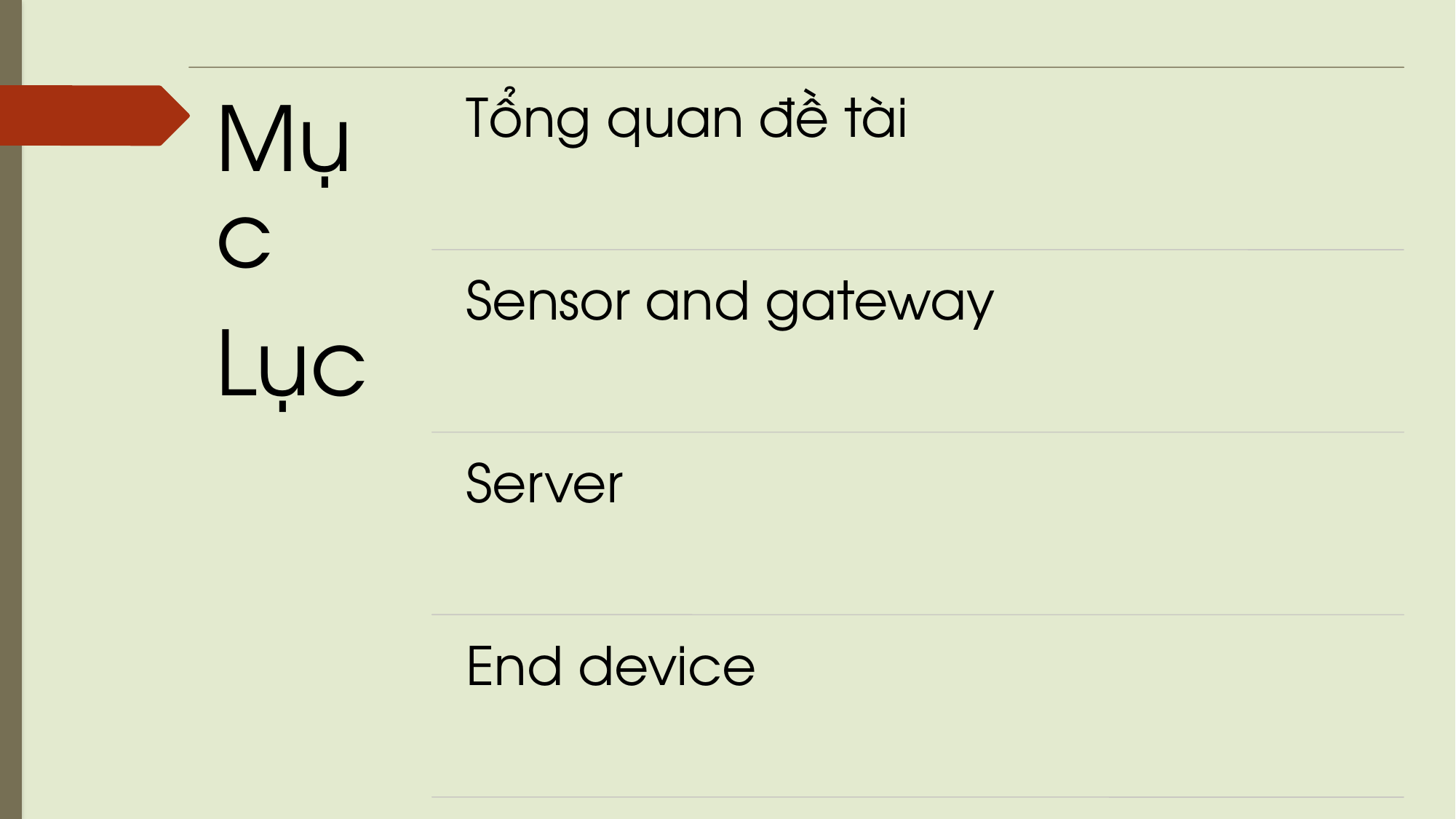

Mục
Lục
Tổng quan đề tài
Sensor and gateway

Server
End device